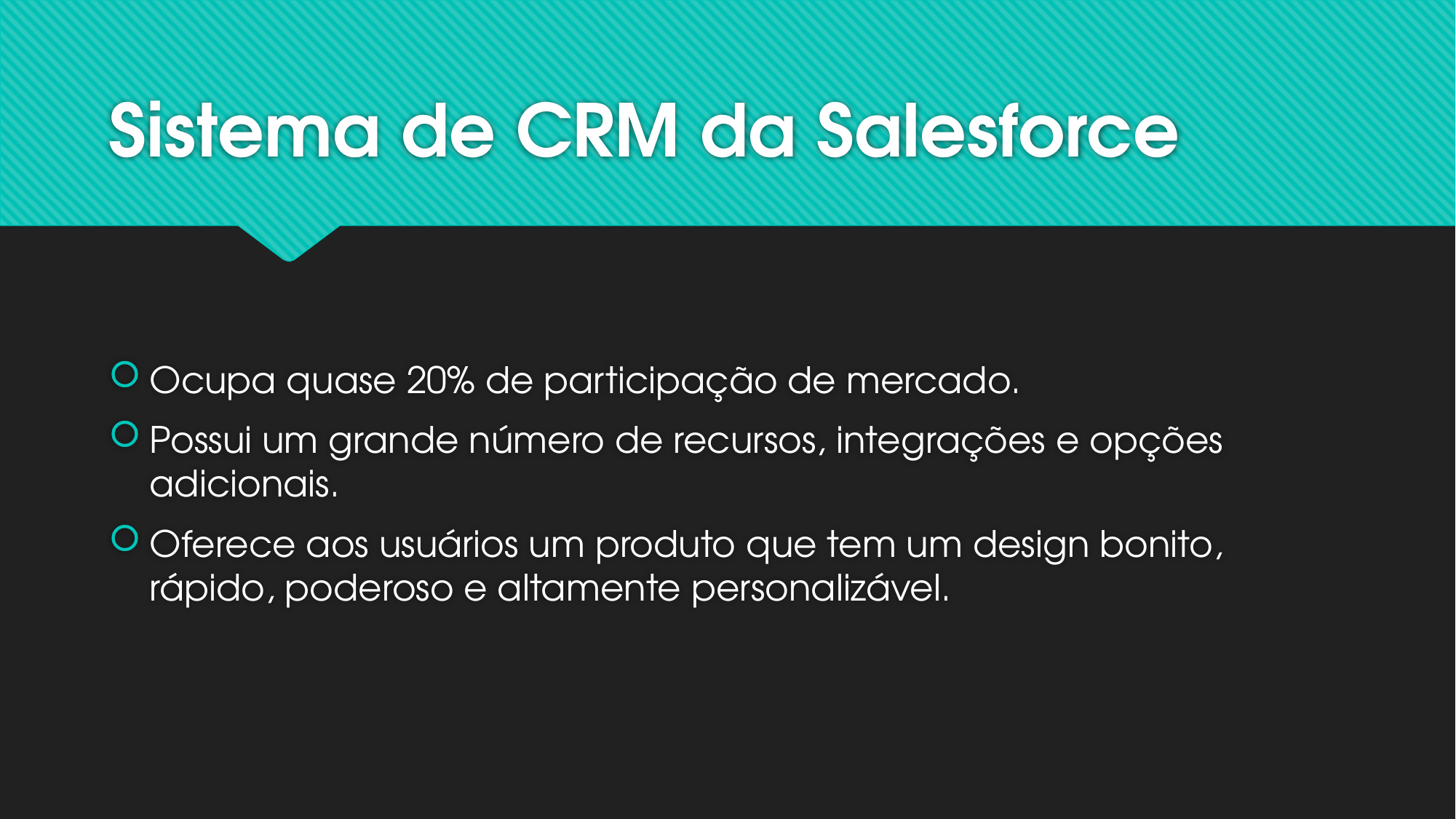

# Sistema de CRM da Salesforce
Ocupa quase 20% de participação de mercado.
Possui um grande número de recursos, integrações e opções adicionais.
Oferece aos usuários um produto que tem um design bonito, rápido, poderoso e altamente personalizável.